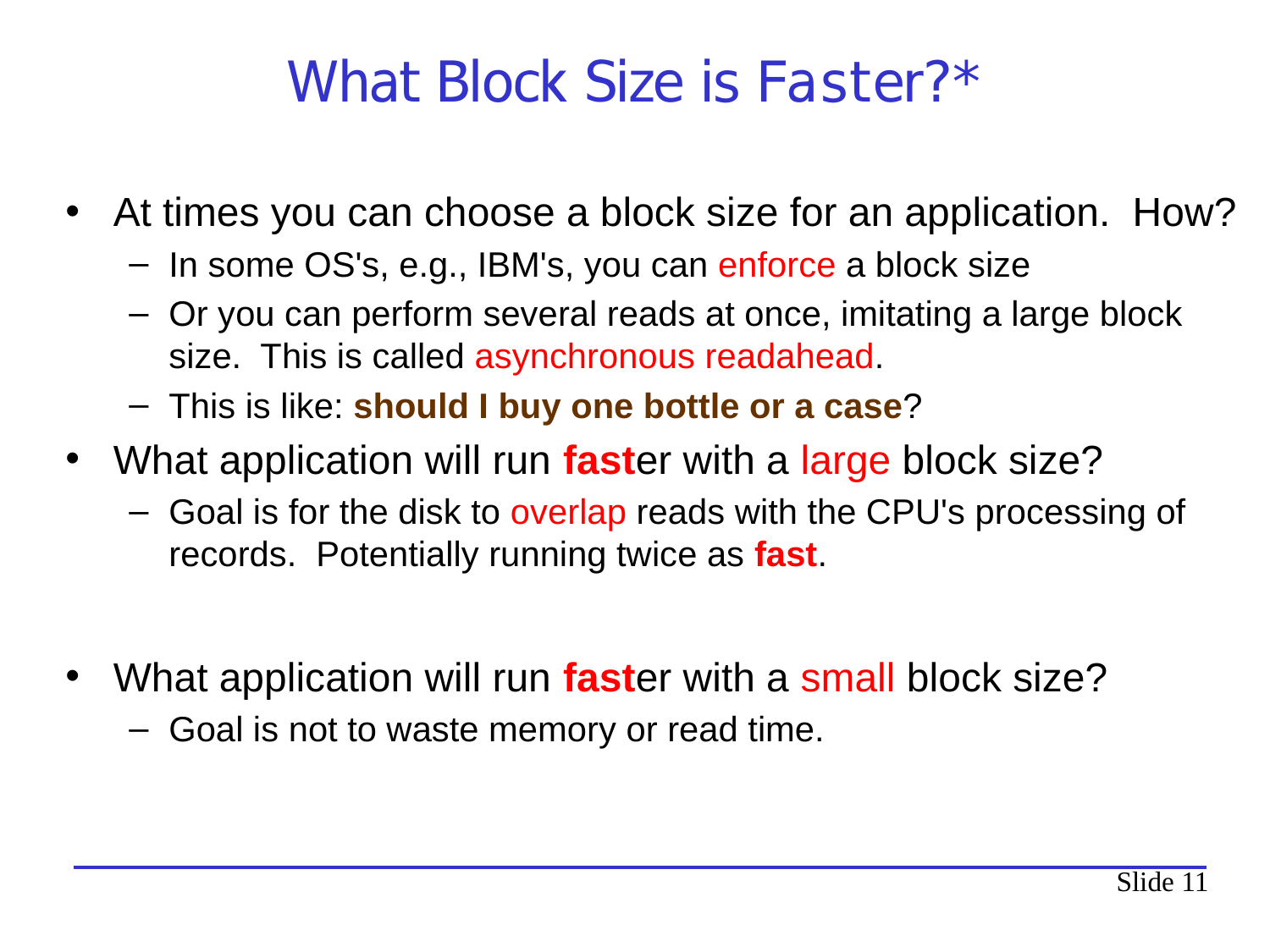

# What Block Size is Faster?*
At times you can choose a block size for an application.  How?
In some OS's, e.g., IBM's, you can enforce a block size
Or you can perform several reads at once, imitating a large block size.  This is called asynchronous readahead.
This is like: should I buy one bottle or a case?
What application will run faster with a large block size?
Goal is for the disk to overlap reads with the CPU's processing of records.  Potentially running twice as fast.

What application will run faster with a small block size?
Goal is not to waste memory or read time.